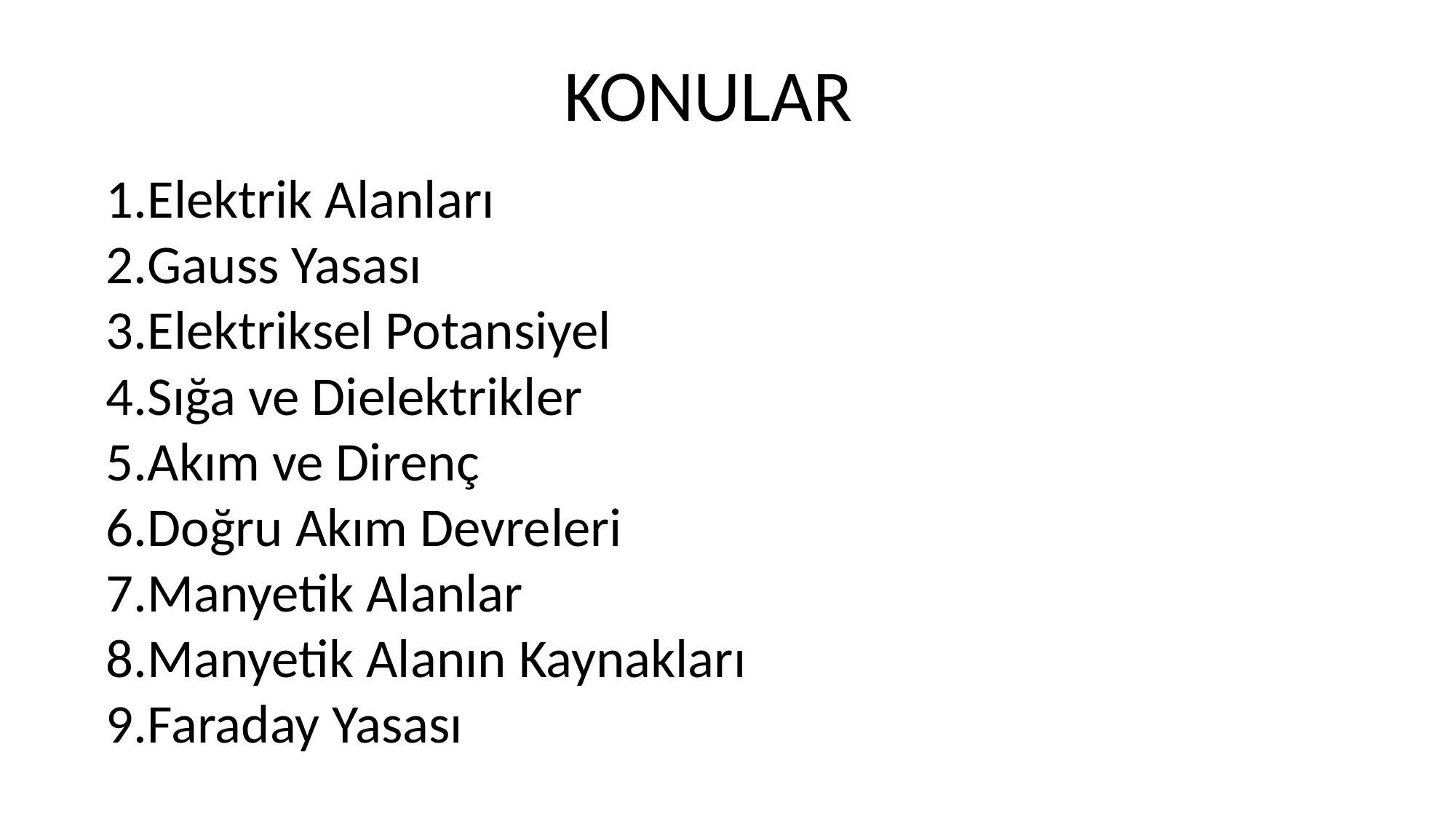

KONULAR
Elektrik Alanları
Gauss Yasası
Elektriksel Potansiyel
Sığa ve Dielektrikler
Akım ve Direnç
Doğru Akım Devreleri
Manyetik Alanlar
Manyetik Alanın Kaynakları
Faraday Yasası